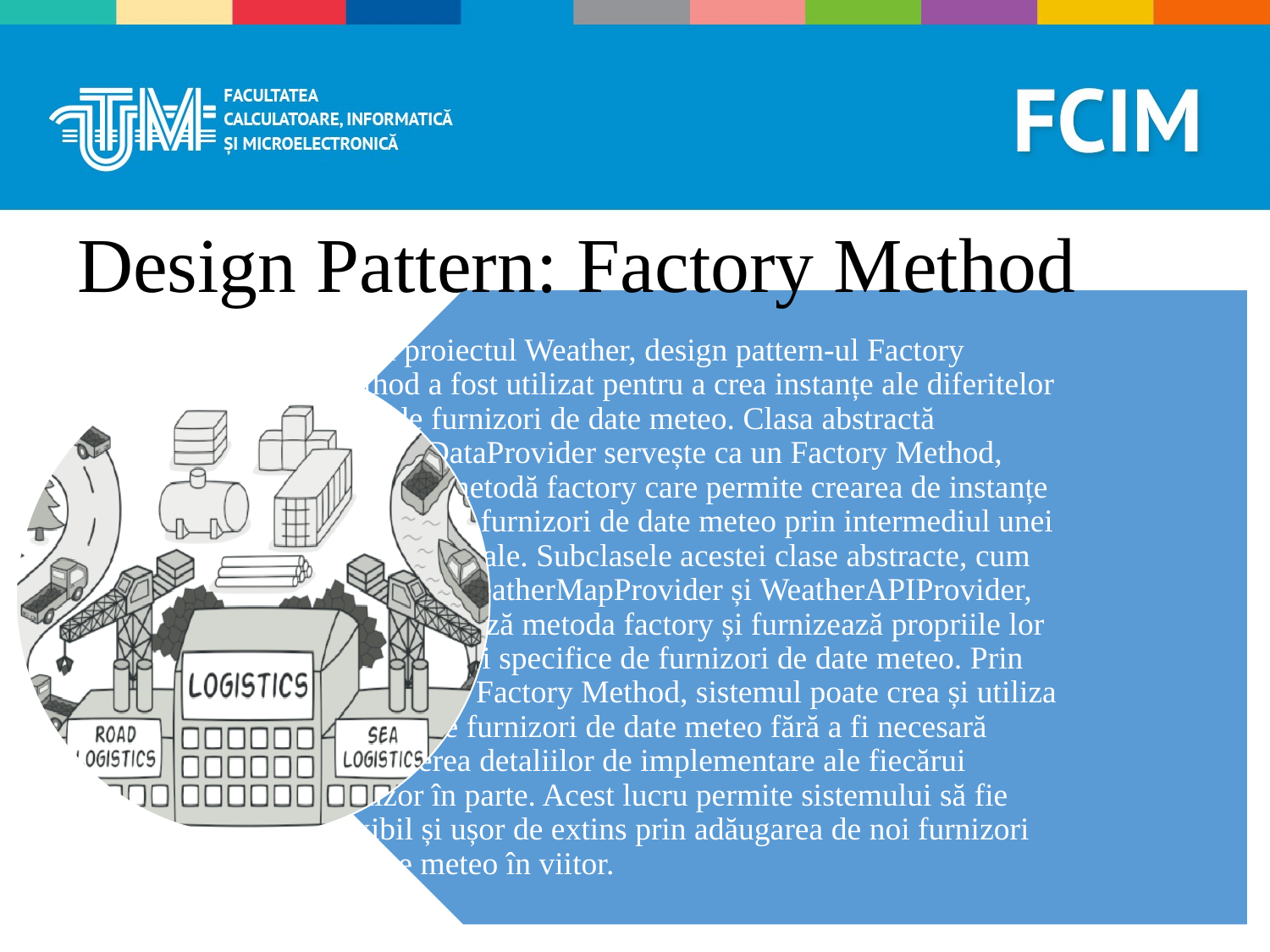

Design Pattern: Factory Method
      În proiectul Weather, design pattern-ul Factory Method a fost utilizat pentru a crea instanțe ale diferitelor clase de furnizori de date meteo. Clasa abstractă WeatherDataProvider servește ca un Factory Method, oferind o metodă factory care permite crearea de instanțe specifice de furnizori de date meteo prin intermediul unei metode virtuale. Subclasele acestei clase abstracte, cum ar fi OpenWeatherMapProvider și WeatherAPIProvider, implementează metoda factory și furnizează propriile lor implementări specifice de furnizori de date meteo. Prin intermediul Factory Method, sistemul poate crea și utiliza instanțe de furnizori de date meteo fără a fi necesară cunoașterea detaliilor de implementare ale fiecărui furnizor în parte. Acest lucru permite sistemului să fie flexibil și ușor de extins prin adăugarea de noi furnizori de date meteo în viitor.
12